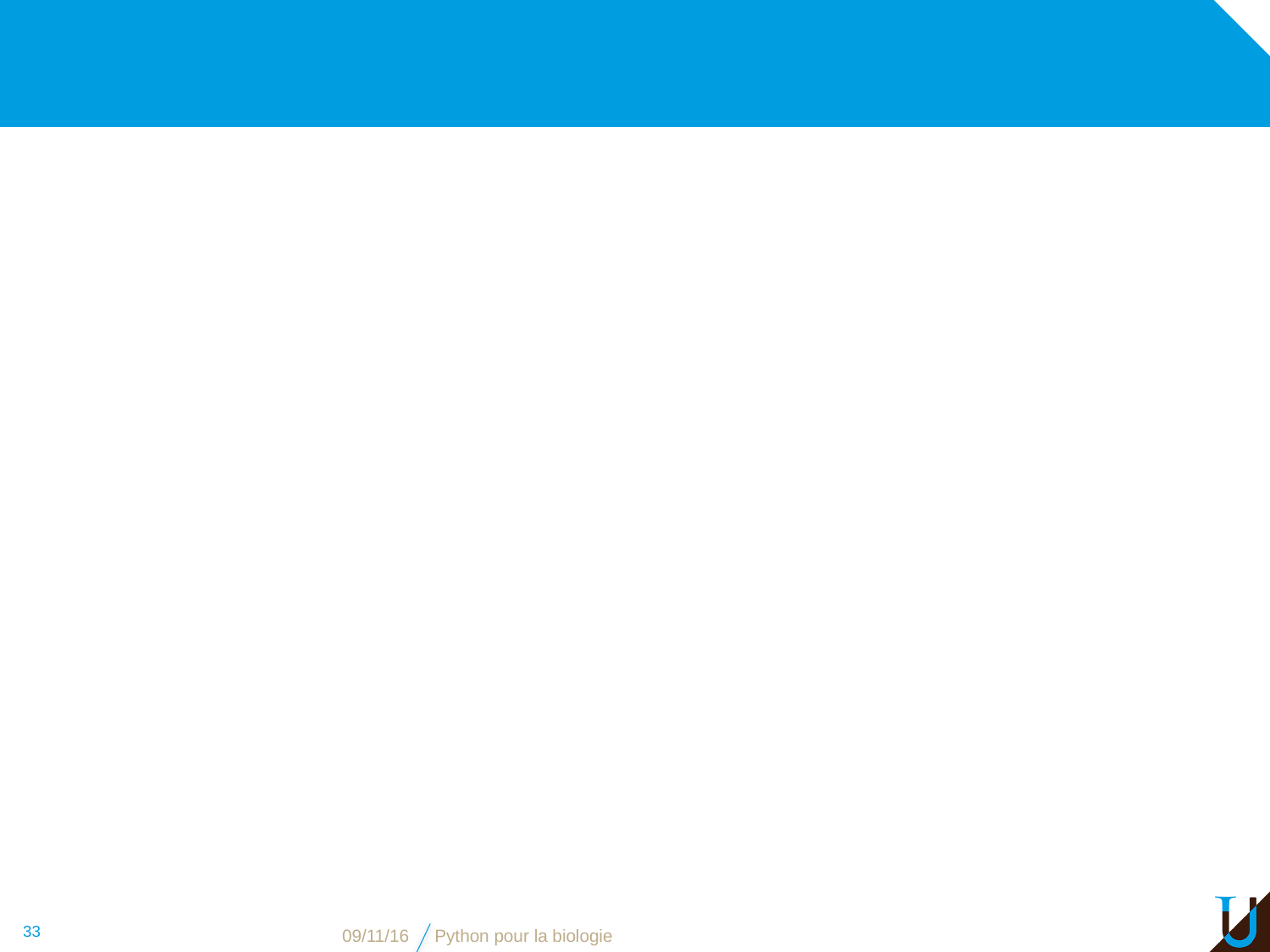

#

33
09/11/16
Python pour la biologie